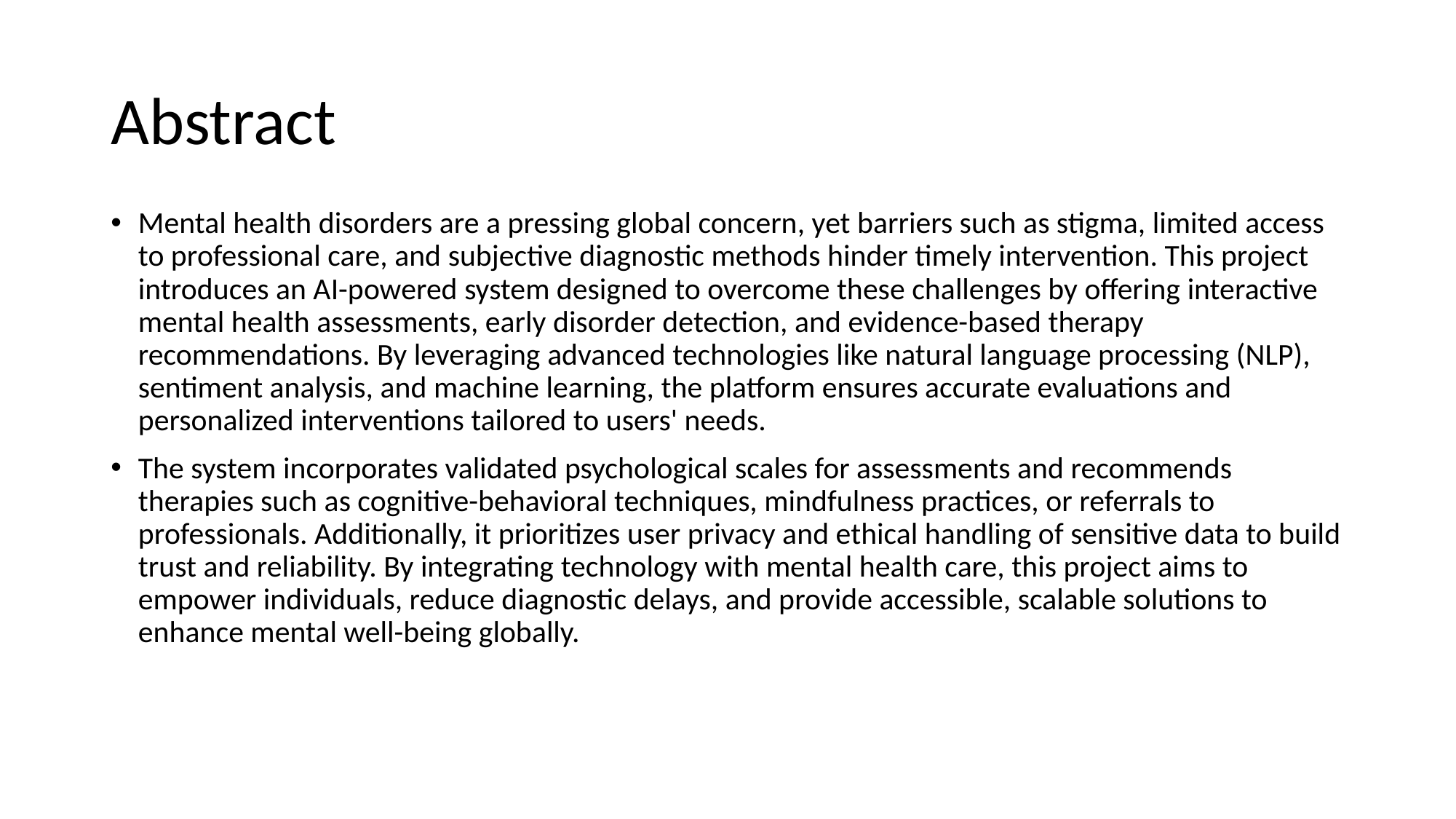

# Abstract
Mental health disorders are a pressing global concern, yet barriers such as stigma, limited access to professional care, and subjective diagnostic methods hinder timely intervention. This project introduces an AI-powered system designed to overcome these challenges by offering interactive mental health assessments, early disorder detection, and evidence-based therapy recommendations. By leveraging advanced technologies like natural language processing (NLP), sentiment analysis, and machine learning, the platform ensures accurate evaluations and personalized interventions tailored to users' needs.
The system incorporates validated psychological scales for assessments and recommends therapies such as cognitive-behavioral techniques, mindfulness practices, or referrals to professionals. Additionally, it prioritizes user privacy and ethical handling of sensitive data to build trust and reliability. By integrating technology with mental health care, this project aims to empower individuals, reduce diagnostic delays, and provide accessible, scalable solutions to enhance mental well-being globally.